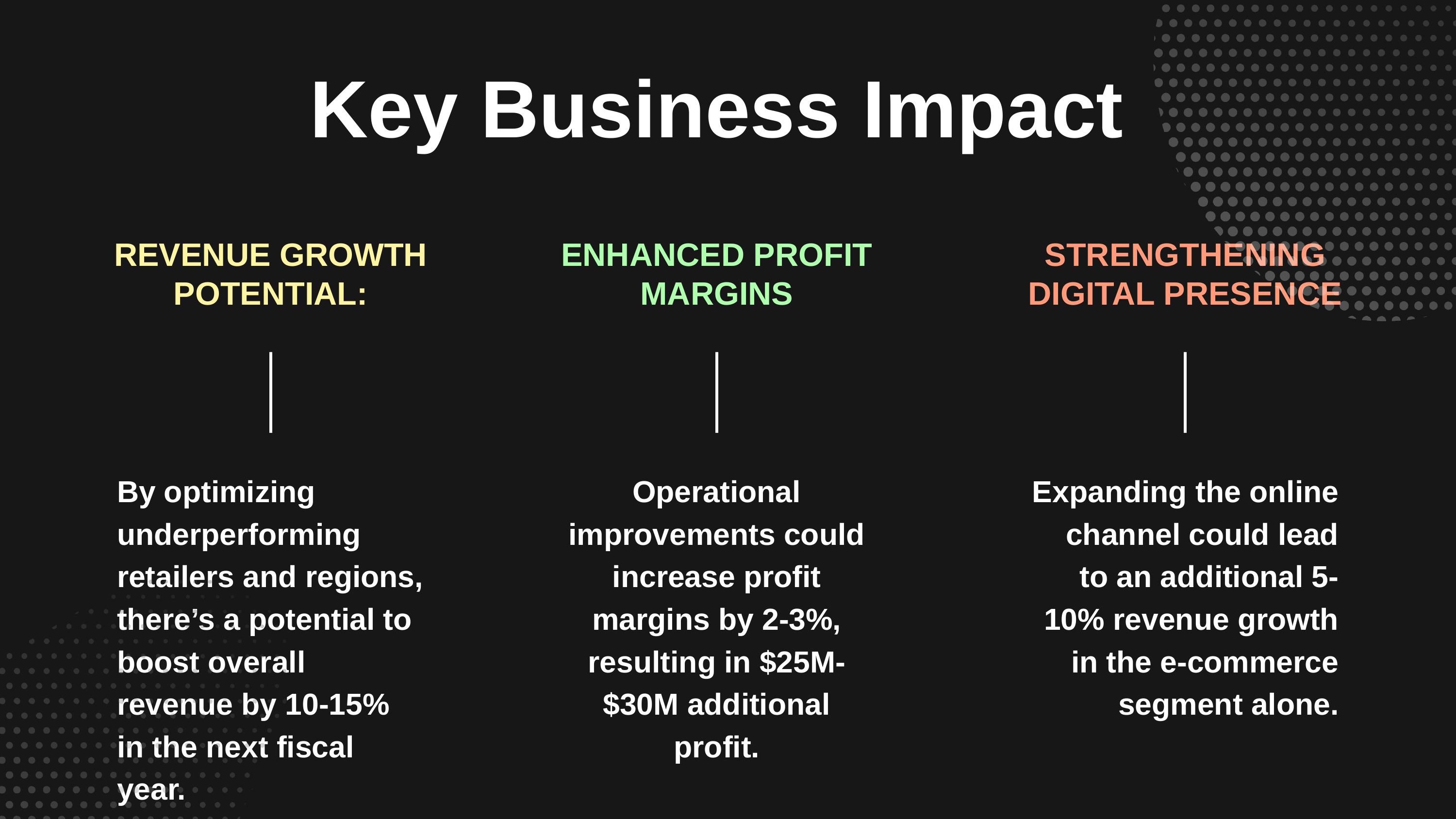

Key Business Impact
REVENUE GROWTH POTENTIAL:

By optimizing underperforming retailers and regions, there’s a potential to boost overall revenue by 10-15% in the next fiscal year.
ENHANCED PROFIT MARGINS

Operational improvements could increase profit margins by 2-3%, resulting in $25M-$30M additional profit.
STRENGTHENING DIGITAL PRESENCE

Expanding the online channel could lead to an additional 5-10% revenue growth in the e-commerce segment alone.